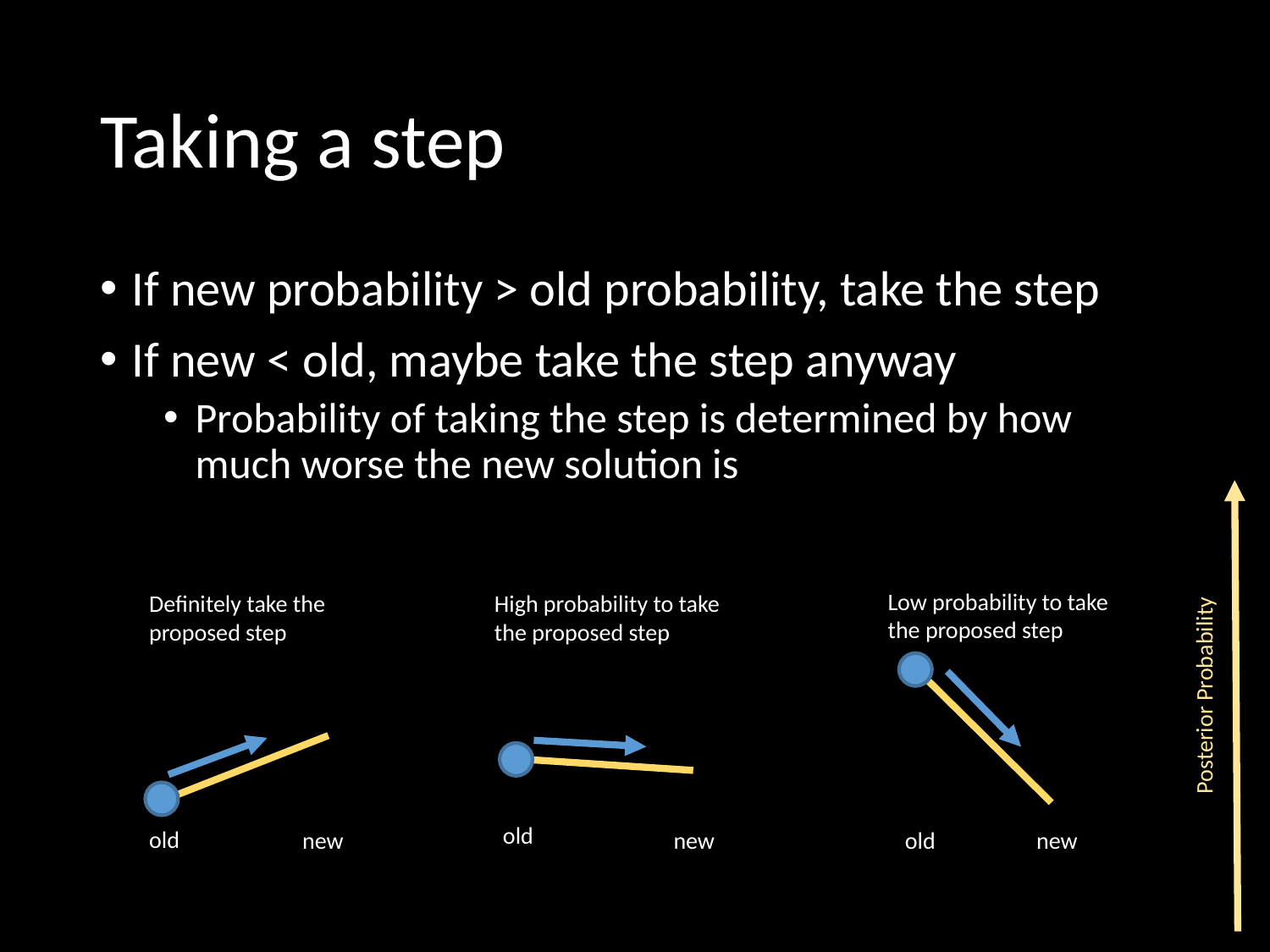

# Taking a step
If new probability > old probability, take the step
If new < old, maybe take the step anyway
Probability of taking the step is determined by how much worse the new solution is
Low probability to take the proposed step
High probability to take the proposed step
Definitely take the proposed step

Posterior Probability

old
old
new
new
old
new